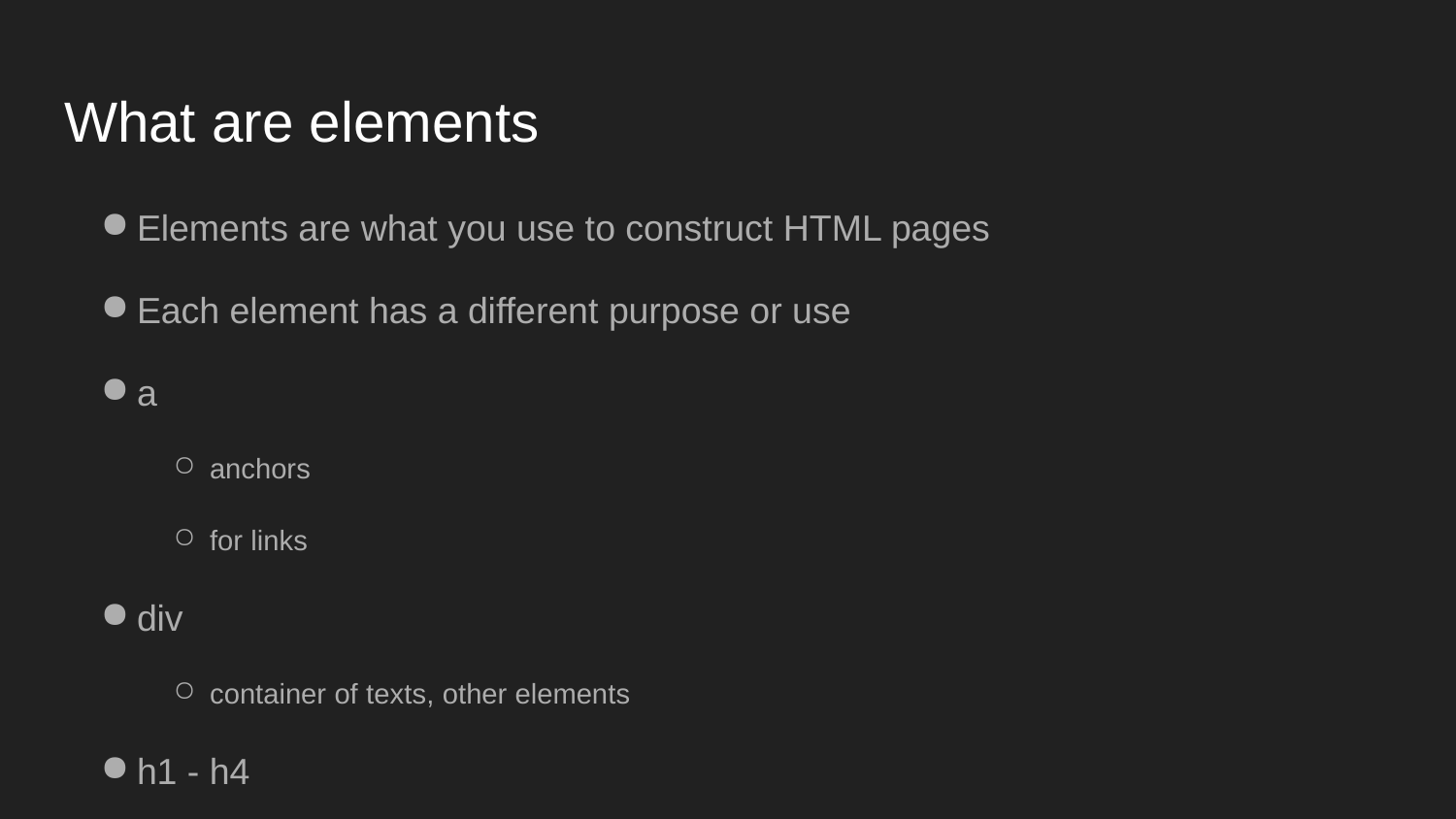

# What are elements
Elements are what you use to construct HTML pages
Each element has a different purpose or use
a
anchors
for links
div
container of texts, other elements
h1 - h4
Headers
img
images
p
paragraphs